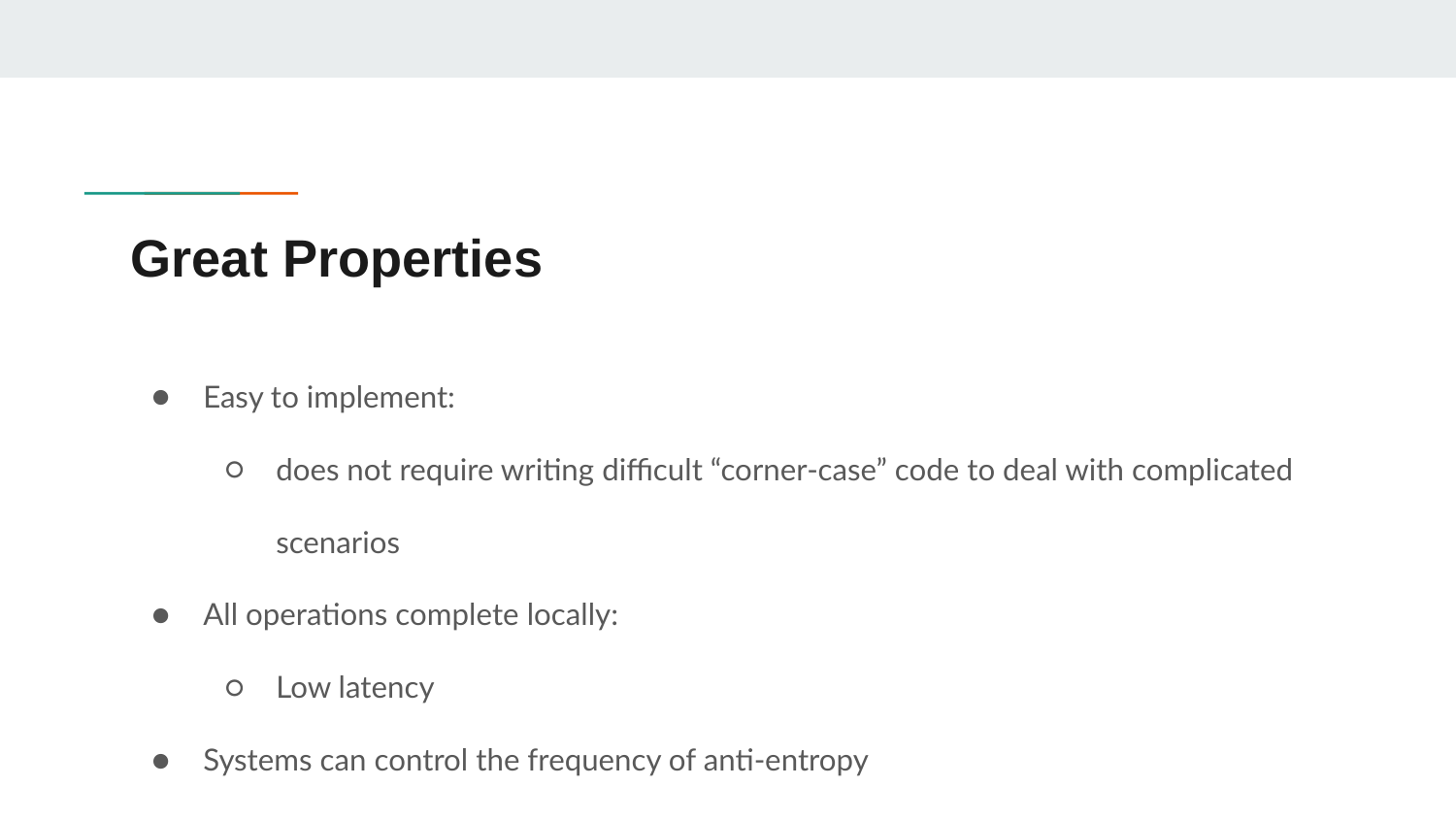

# Great Properties
Easy to implement:
does not require writing difficult “corner-case” code to deal with complicated scenarios
All operations complete locally:
Low latency
Systems can control the frequency of anti-entropy